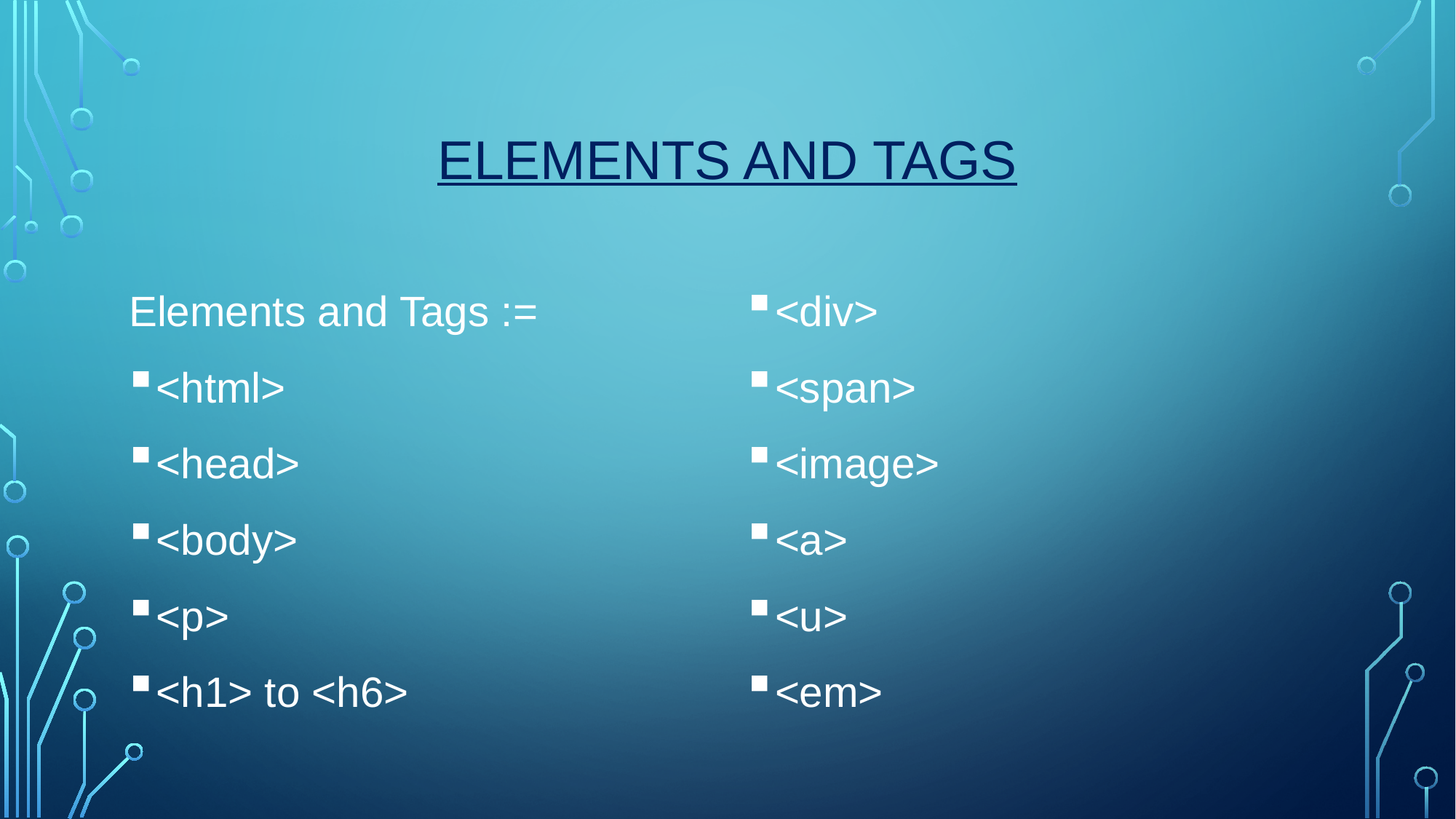

# Elements and tags
Elements and Tags :=
<html>
<head>
<body>
<p>
<h1> to <h6>

<div>
<span>
<image>
<a>
<u>
<em>